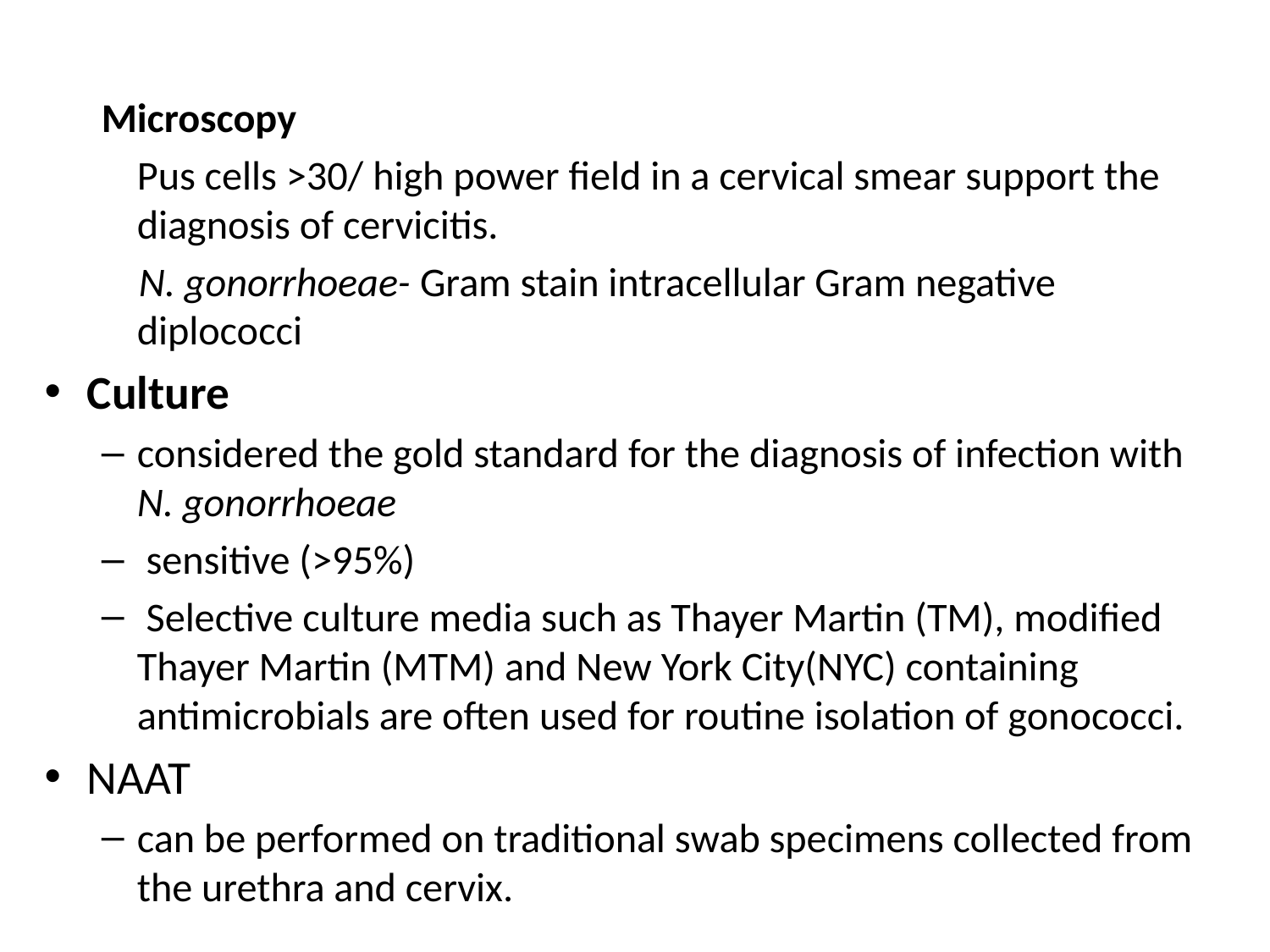

Microscopy
	Pus cells >30/ high power field in a cervical smear support the diagnosis of cervicitis.
    N. gonorrhoeae- Gram stain intracellular Gram negative diplococci
Culture
considered the gold standard for the diagnosis of infection with N. gonorrhoeae
 sensitive (>95%)
 Selective culture media such as Thayer Martin (TM), modified Thayer Martin (MTM) and New York City(NYC) containing antimicrobials are often used for routine isolation of gonococci.
NAAT
can be performed on traditional swab specimens collected from the urethra and cervix.